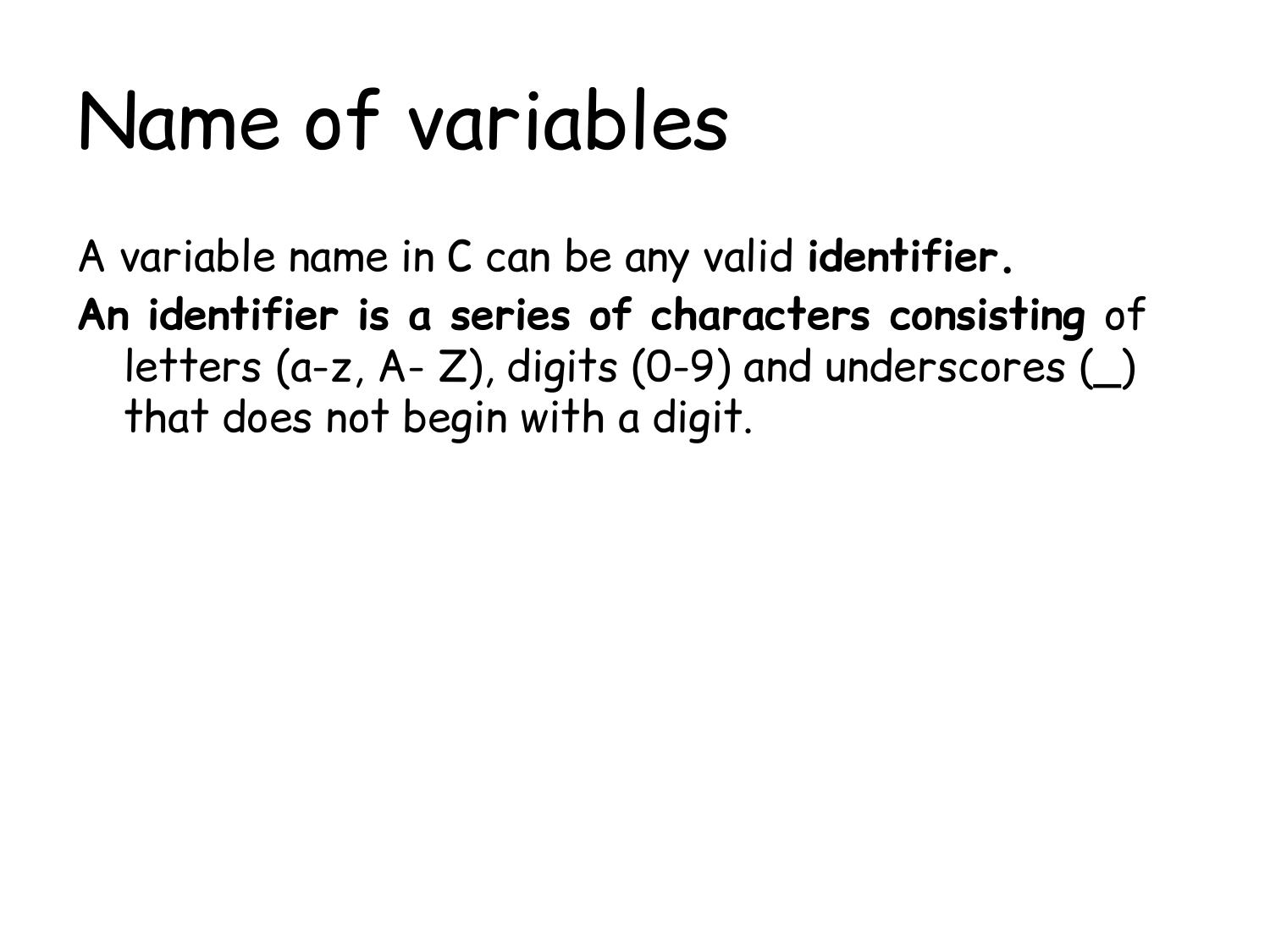

# Name of variables
A variable name in C can be any valid identifier.
An identifier is a series of characters consisting of letters (a-z, A- Z), digits (0-9) and underscores (_) that does not begin with a digit.